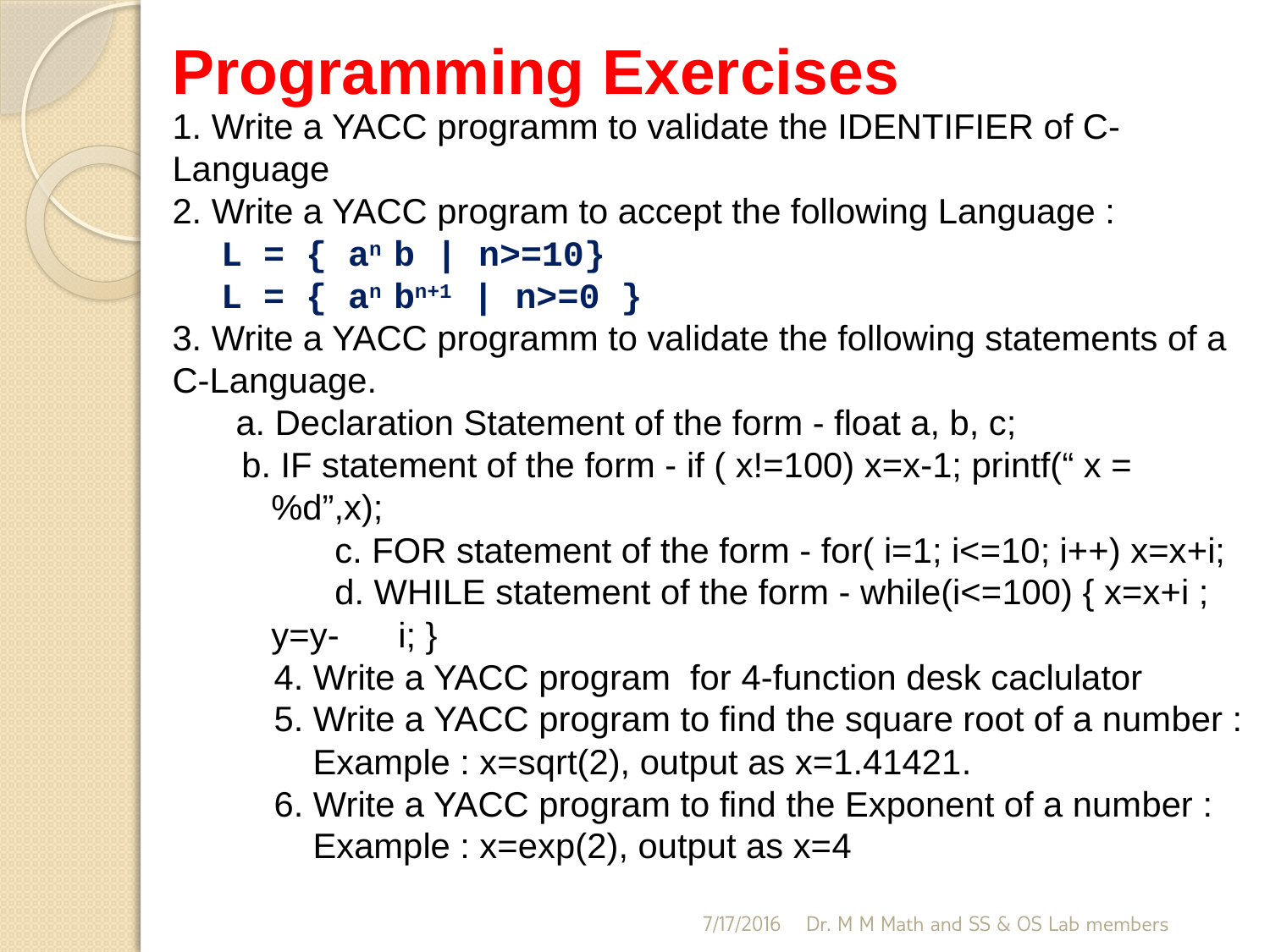

Programming Exercises
1. Write a YACC programm to validate the IDENTIFIER of C-Language
2. Write a YACC program to accept the following Language :
     L = { an b | n>=10}
     L = { an bn+1 | n>=0 }
3. Write a YACC programm to validate the following statements of a  C-Language.
a. Declaration Statement of the form - float a, b, c;
b. IF statement of the form - if ( x!=100) x=x-1; printf(“ x = %d”,x);
c. FOR statement of the form - for( i=1; i<=10; i++) x=x+i;
d. WHILE statement of the form - while(i<=100) { x=x+i ; y=y-	i; }
4. Write a YACC program  for 4-function desk caclulator
5. Write a YACC program to find the square root of a number :
    Example : x=sqrt(2), output as x=1.41421.
6. Write a YACC program to find the Exponent of a number :
    Example : x=exp(2), output as x=4

7/17/2016
Dr. M M Math and SS & OS Lab members
40